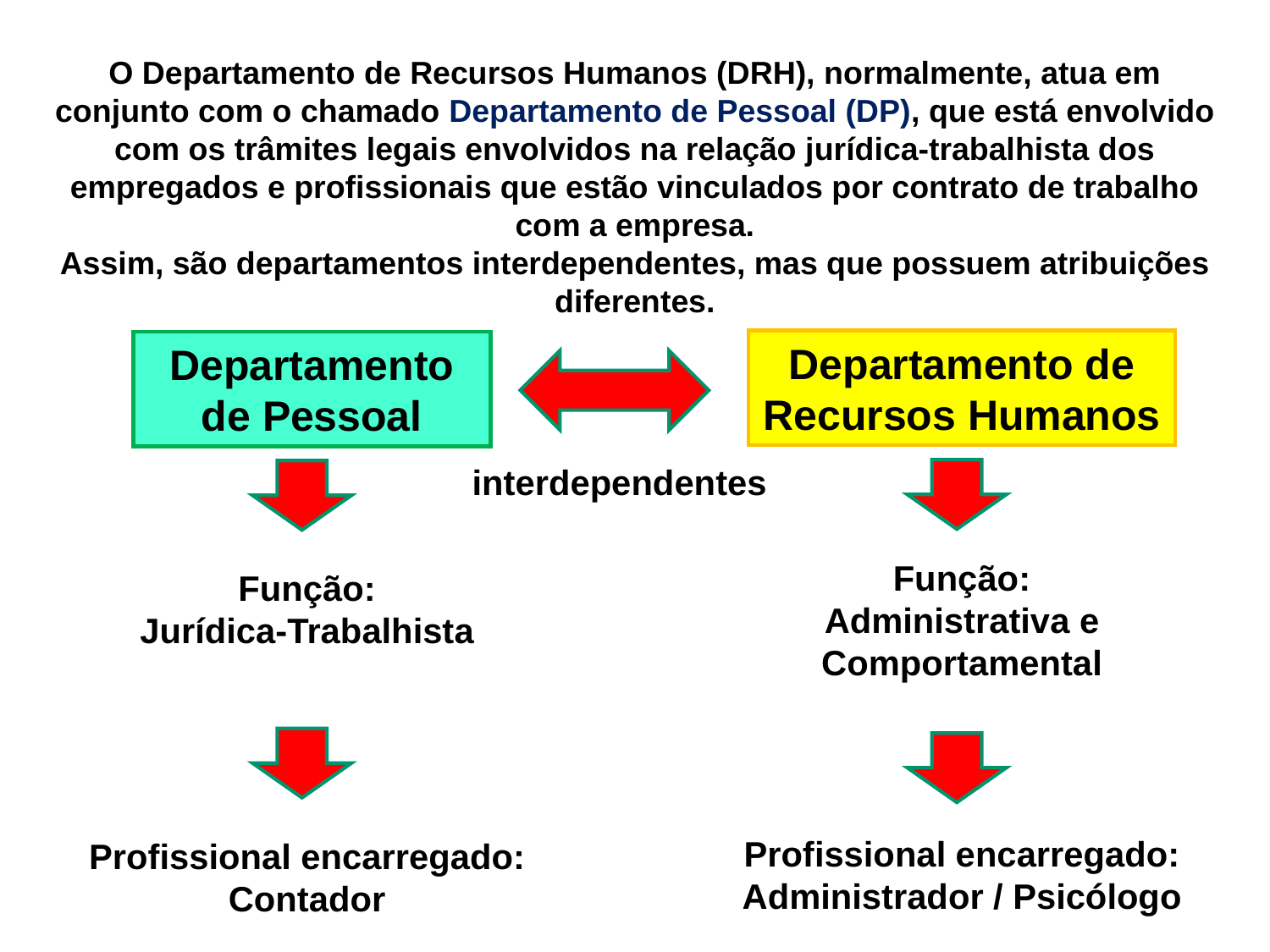

O Departamento de Recursos Humanos (DRH), normalmente, atua em conjunto com o chamado Departamento de Pessoal (DP), que está envolvido com os trâmites legais envolvidos na relação jurídica-trabalhista dos empregados e profissionais que estão vinculados por contrato de trabalho com a empresa.
Assim, são departamentos interdependentes, mas que possuem atribuições diferentes.
Departamento de Recursos Humanos
Departamento de Pessoal

interdependentes

Função:
Administrativa e Comportamental
Função:
Jurídica-Trabalhista

Profissional encarregado: Administrador / Psicólogo
Profissional encarregado:
Contador